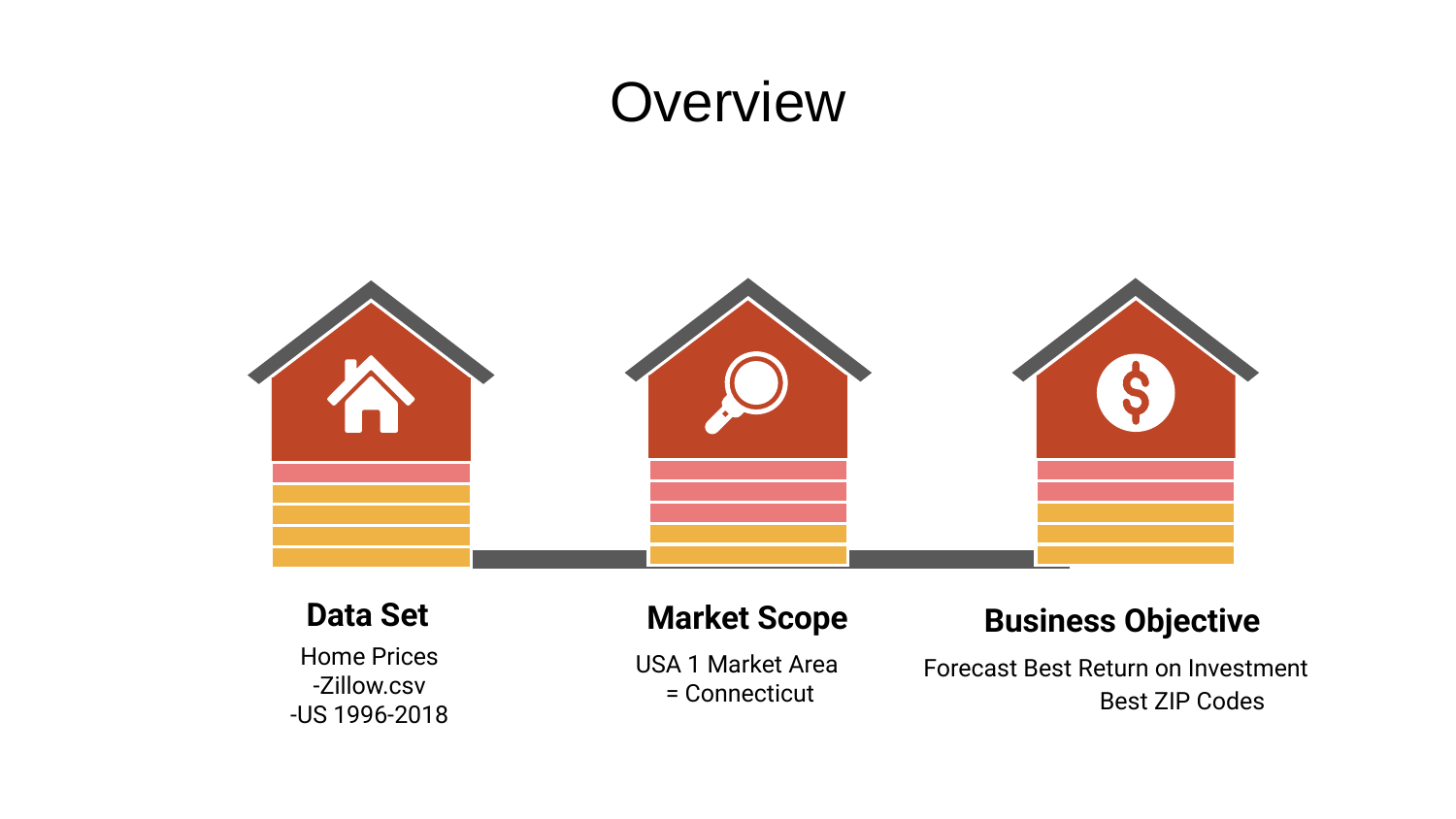

# Overview

Data Set
Market Scope
Business Objective
Home Prices
-Zillow.csv
-US 1996-2018
Forecast Best Return on Investment                       Best ZIP Codes
USA 1 Market Area
 = Connecticut